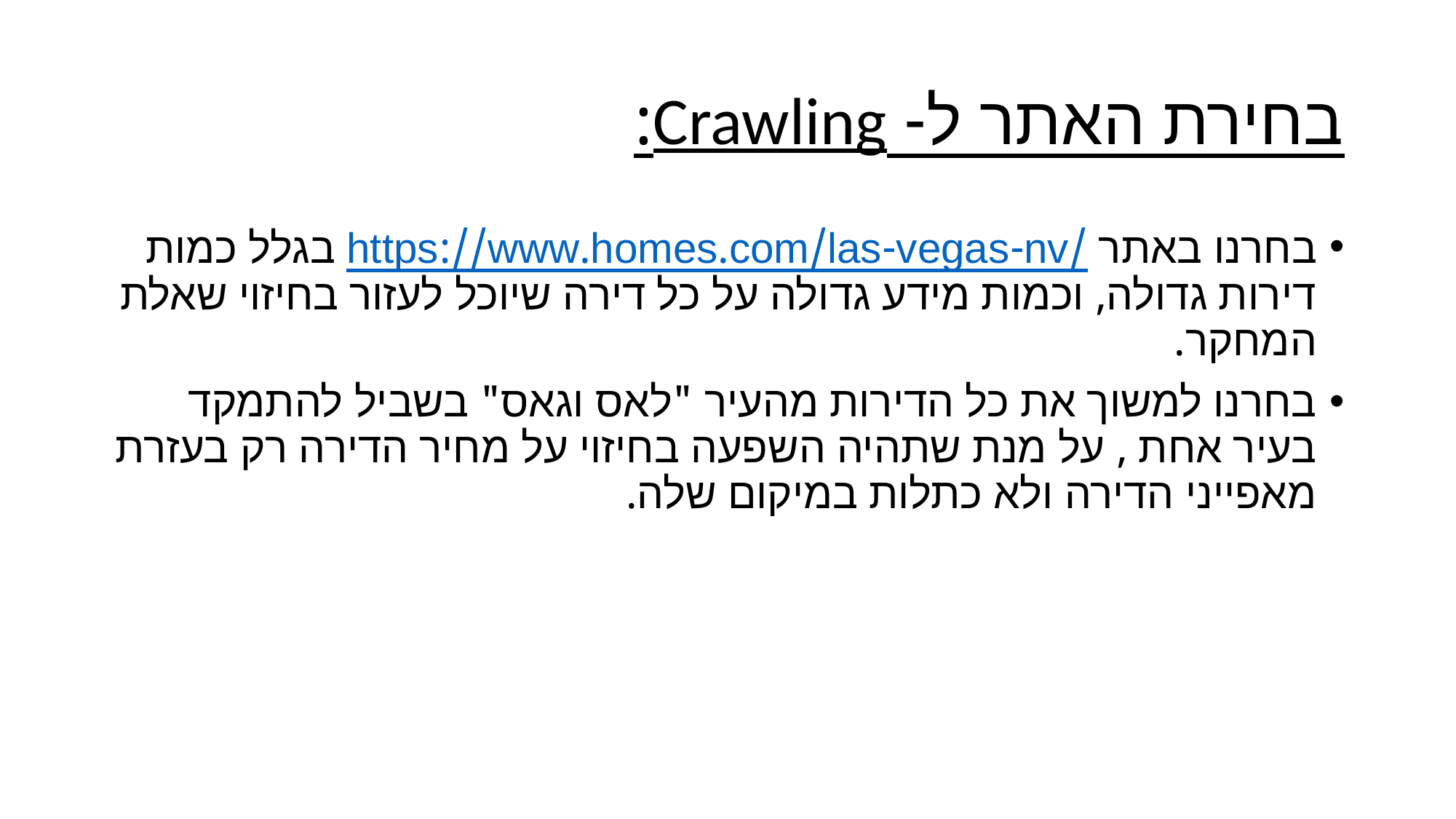

# בחירת האתר ל- Crawling:
בחרנו באתר https://www.homes.com/las-vegas-nv/ בגלל כמות דירות גדולה, וכמות מידע גדולה על כל דירה שיוכל לעזור בחיזוי שאלת המחקר.
בחרנו למשוך את כל הדירות מהעיר "לאס וגאס" בשביל להתמקד בעיר אחת , על מנת שתהיה השפעה בחיזוי על מחיר הדירה רק בעזרת מאפייני הדירה ולא כתלות במיקום שלה.